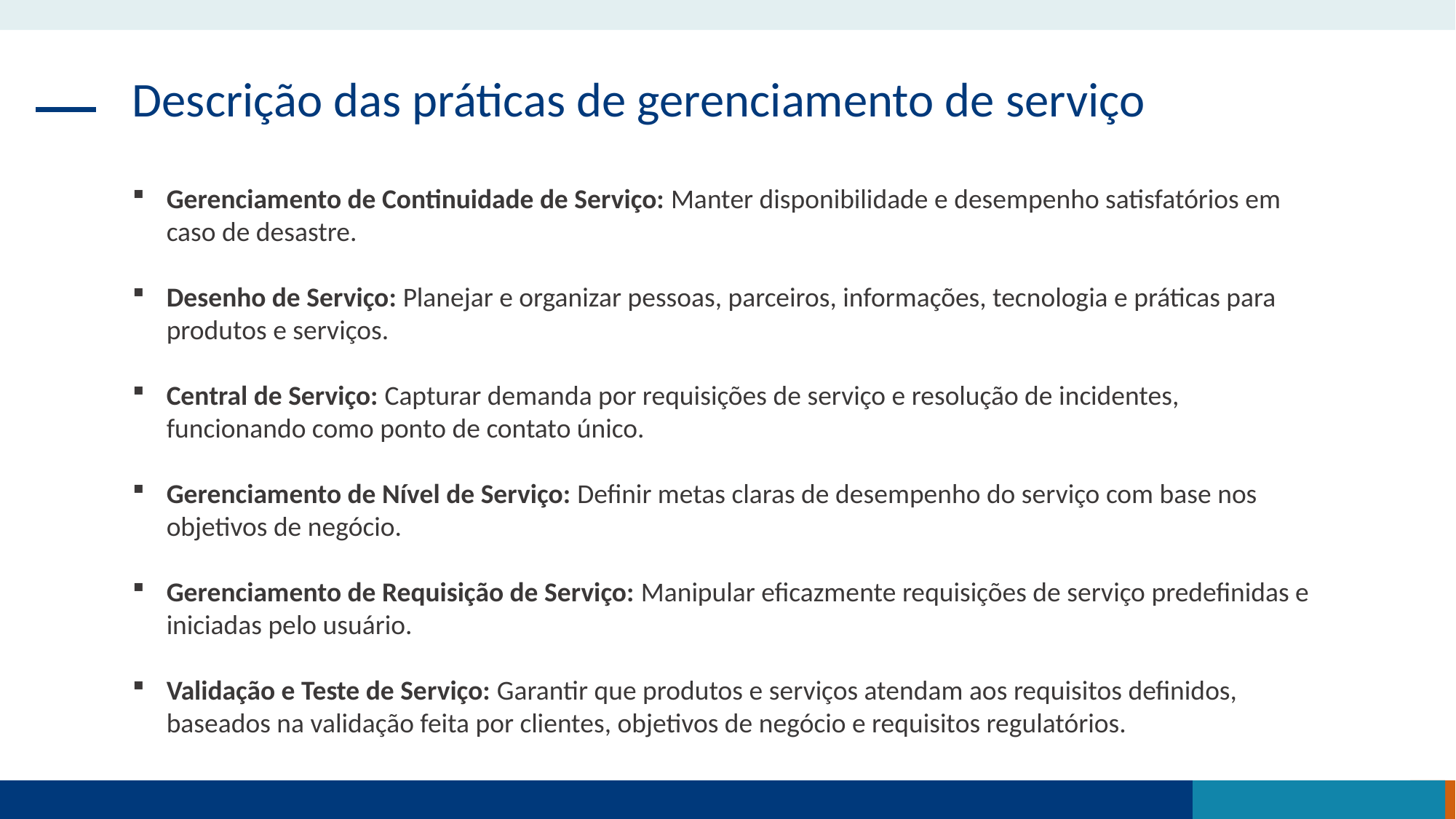

Descrição das práticas de gerenciamento de serviço
Gerenciamento de Continuidade de Serviço: Manter disponibilidade e desempenho satisfatórios em caso de desastre.

Desenho de Serviço: Planejar e organizar pessoas, parceiros, informações, tecnologia e práticas para produtos e serviços.

Central de Serviço: Capturar demanda por requisições de serviço e resolução de incidentes, funcionando como ponto de contato único.

Gerenciamento de Nível de Serviço: Definir metas claras de desempenho do serviço com base nos objetivos de negócio.

Gerenciamento de Requisição de Serviço: Manipular eficazmente requisições de serviço predefinidas e iniciadas pelo usuário.

Validação e Teste de Serviço: Garantir que produtos e serviços atendam aos requisitos definidos, baseados na validação feita por clientes, objetivos de negócio e requisitos regulatórios.